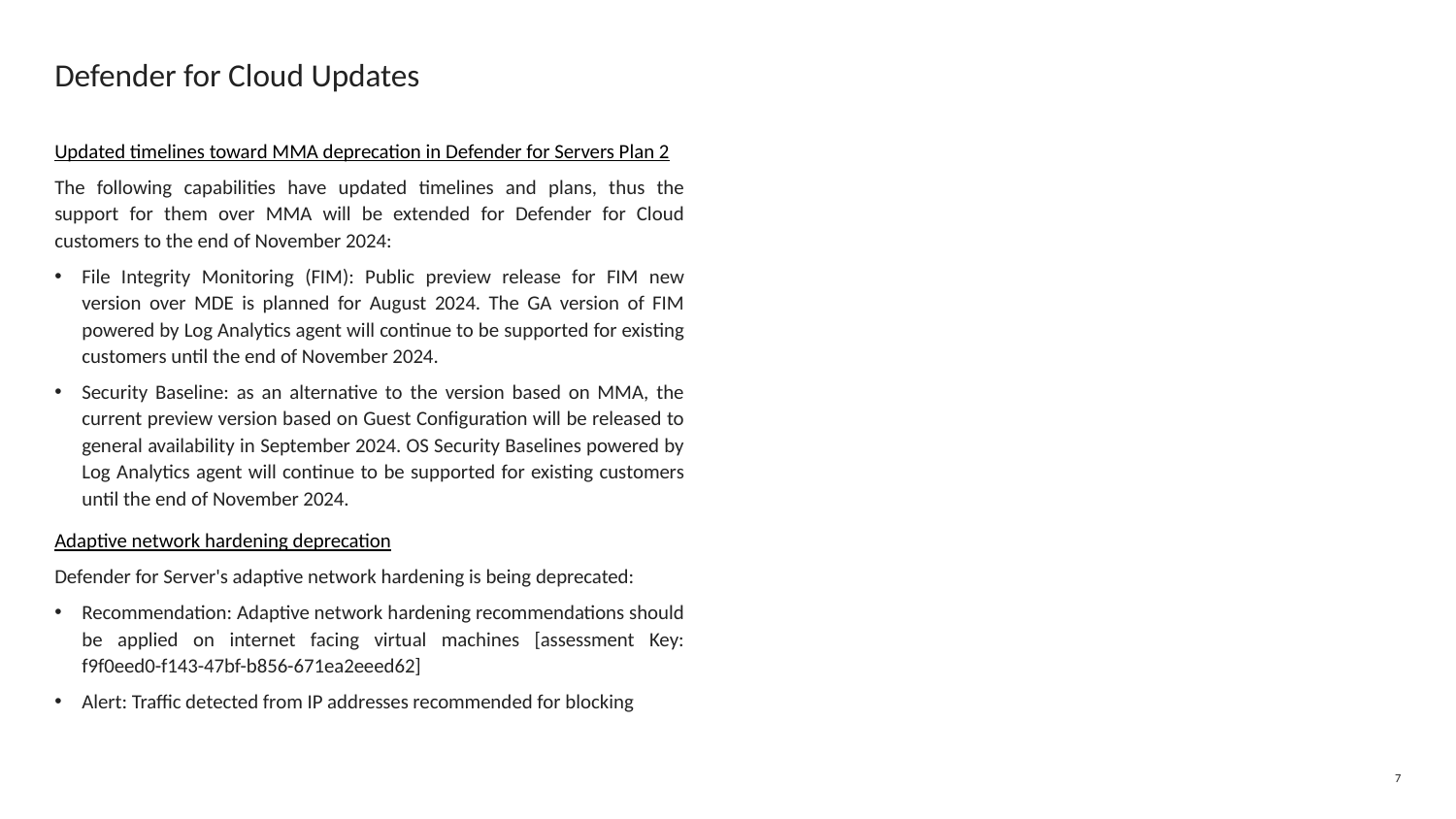

# Defender for Cloud Updates
Updated timelines toward MMA deprecation in Defender for Servers Plan 2
The following capabilities have updated timelines and plans, thus the support for them over MMA will be extended for Defender for Cloud customers to the end of November 2024:
File Integrity Monitoring (FIM): Public preview release for FIM new version over MDE is planned for August 2024. The GA version of FIM powered by Log Analytics agent will continue to be supported for existing customers until the end of November 2024.
Security Baseline: as an alternative to the version based on MMA, the current preview version based on Guest Configuration will be released to general availability in September 2024. OS Security Baselines powered by Log Analytics agent will continue to be supported for existing customers until the end of November 2024.
Adaptive network hardening deprecation
Defender for Server's adaptive network hardening is being deprecated:
Recommendation: Adaptive network hardening recommendations should be applied on internet facing virtual machines [assessment Key: f9f0eed0-f143-47bf-b856-671ea2eeed62]
Alert: Traffic detected from IP addresses recommended for blocking